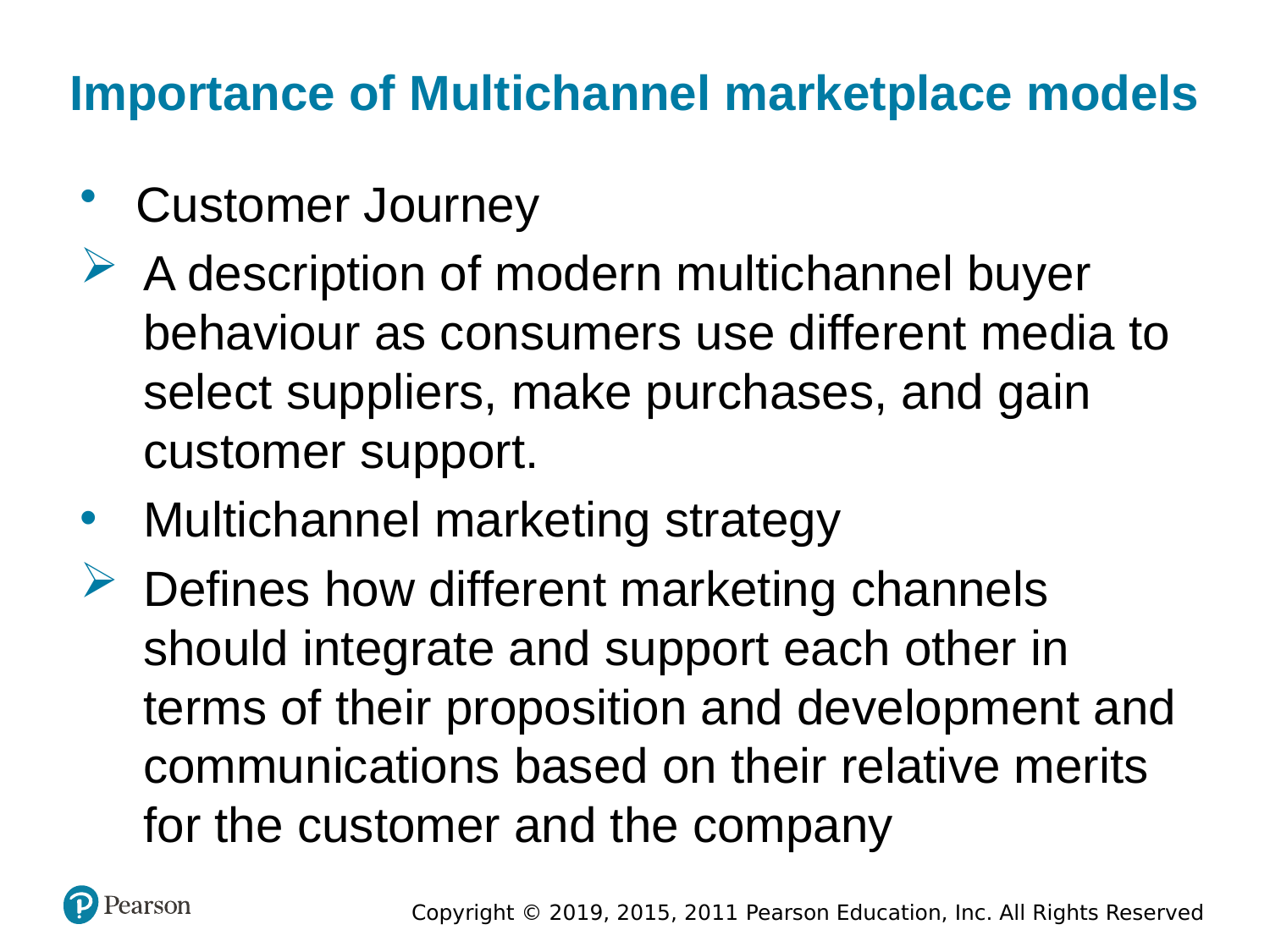

Importance of Multichannel marketplace models
Customer Journey
A description of modern multichannel buyer behaviour as consumers use different media to select suppliers, make purchases, and gain customer support.
Multichannel marketing strategy
Defines how different marketing channels should integrate and support each other in terms of their proposition and development and communications based on their relative merits for the customer and the company